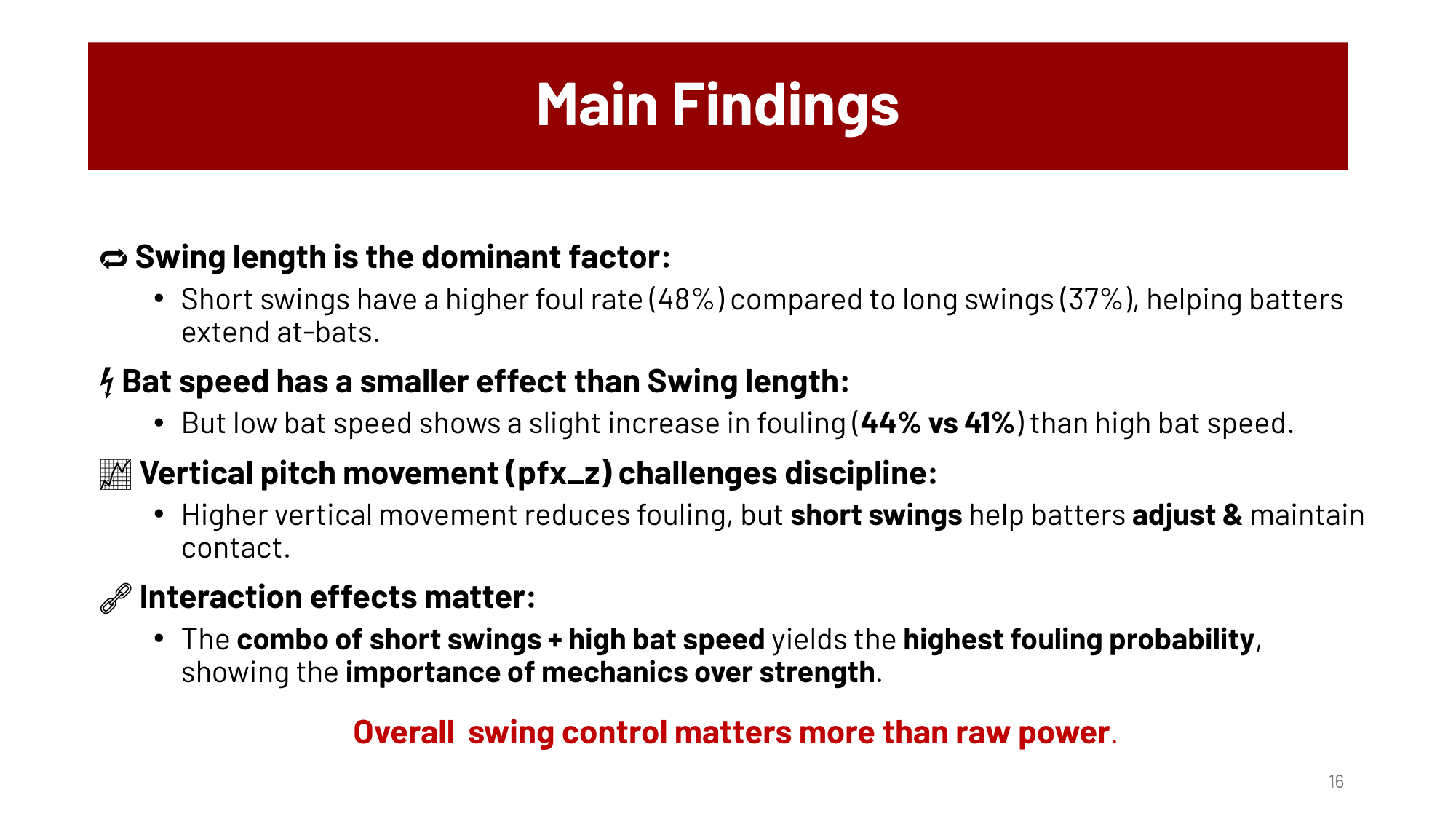

Main Findings

🔁 Swing length is the dominant factor:
Short swings have a higher foul rate (48%) compared to long swings (37%), helping batters extend at-bats.
⚡ Bat speed has a smaller effect than Swing length:
But low bat speed shows a slight increase in fouling (44% vs 41%) than high bat speed.
📈 Vertical pitch movement (pfx_z) challenges discipline:
Higher vertical movement reduces fouling, but short swings help batters adjust & maintain contact.
🔗 Interaction effects matter:
The combo of short swings + high bat speed yields the highest fouling probability, showing the importance of mechanics over strength.
Overall  swing control matters more than raw power.

16